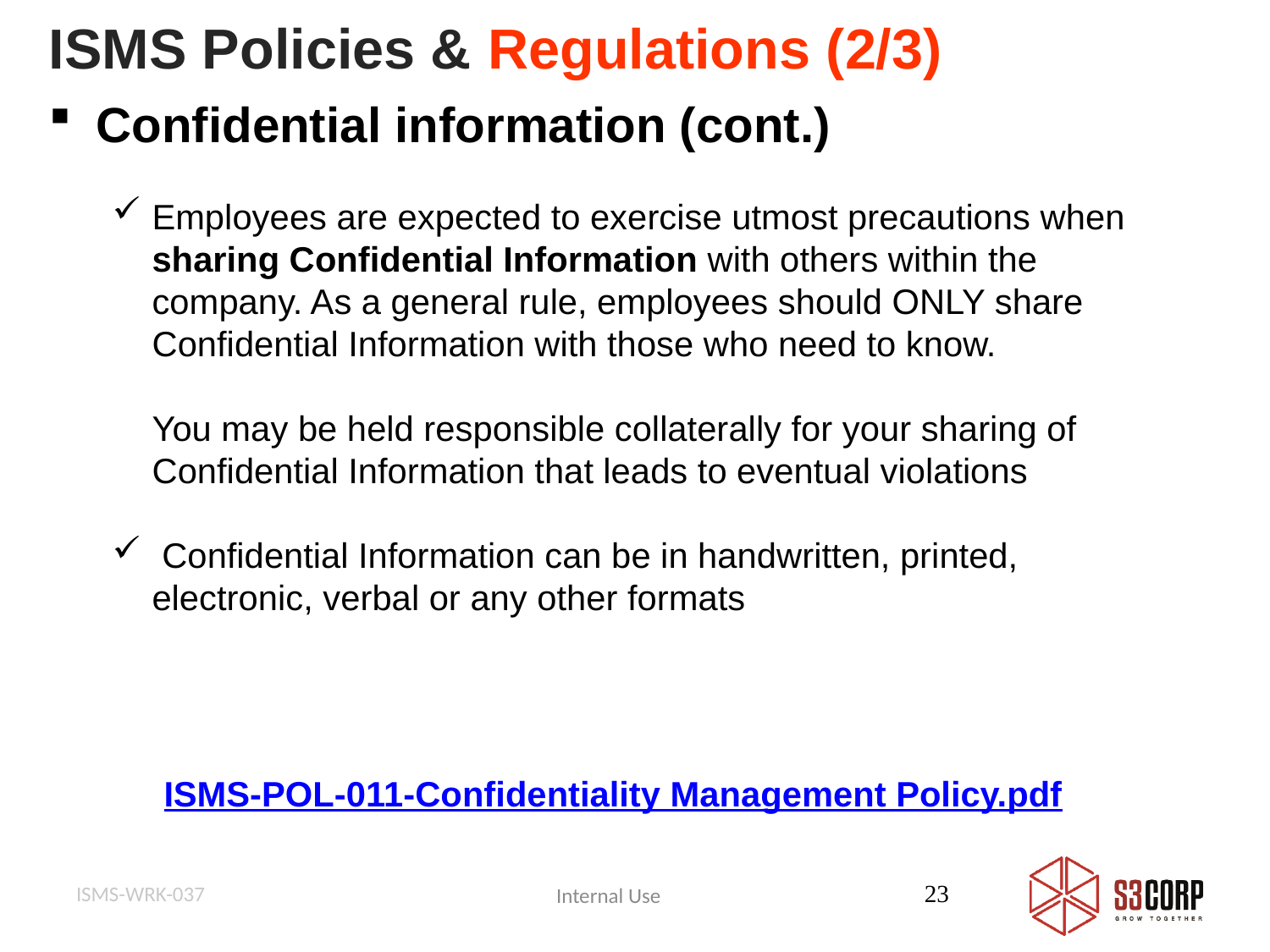

ISMS Policies & Regulations (2/3)
Confidential information (cont.)

Employees are expected to exercise utmost precautions when sharing Confidential Information with others within the company. As a general rule, employees should ONLY share Confidential Information with those who need to know.
You may be held responsible collaterally for your sharing of Confidential Information that leads to eventual violations
 Confidential Information can be in handwritten, printed, electronic, verbal or any other formats

ISMS-POL-011-Confidentiality Management Policy.pdf
ISMS-WRK-037
23